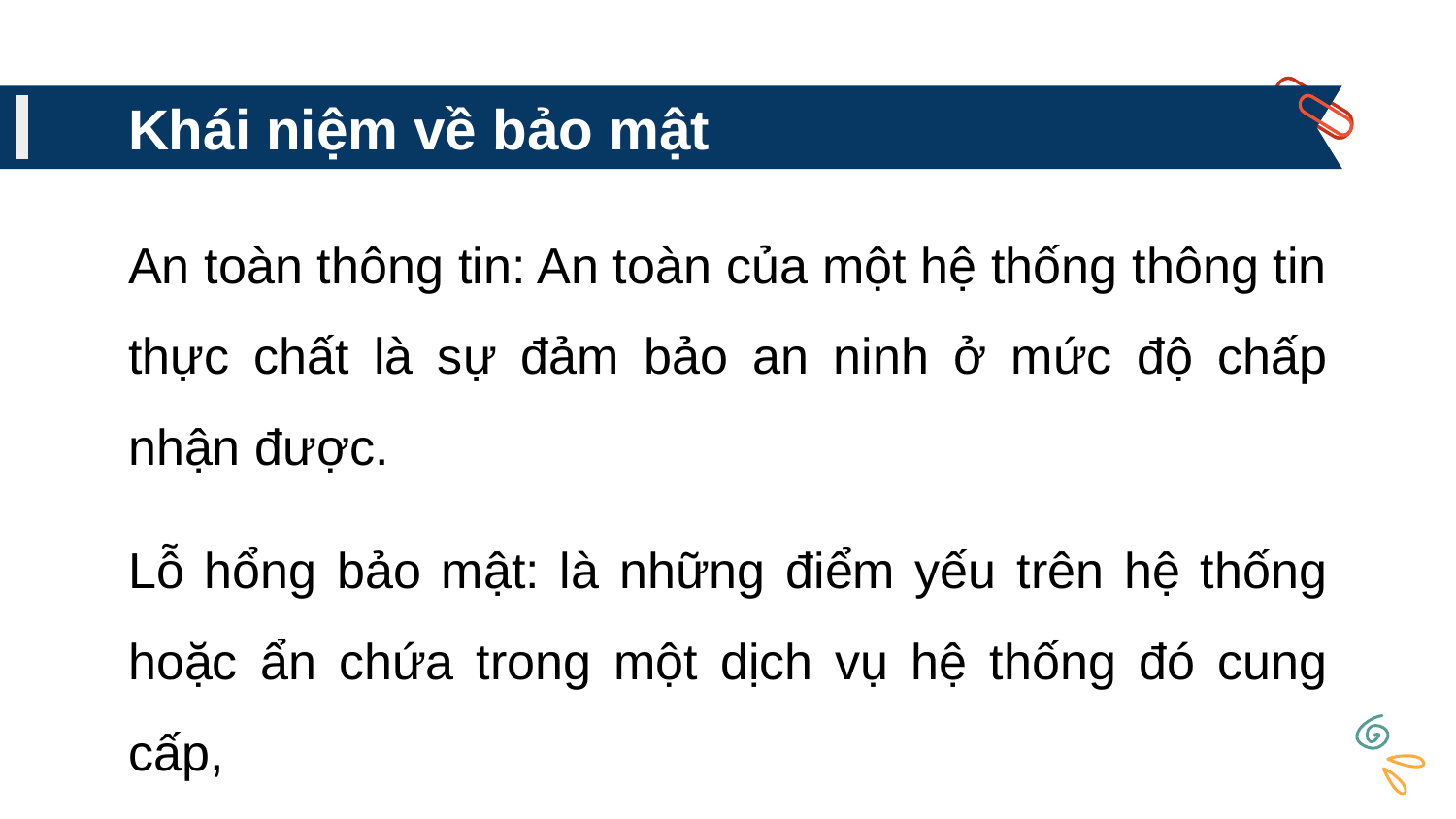

# Khái niệm về bảo mật
An toàn thông tin: An toàn của một hệ thống thông tin thực chất là sự đảm bảo an ninh ở mức độ chấp nhận được.
Lỗ hổng bảo mật: là những điểm yếu trên hệ thống hoặc ẩn chứa trong một dịch vụ hệ thống đó cung cấp,